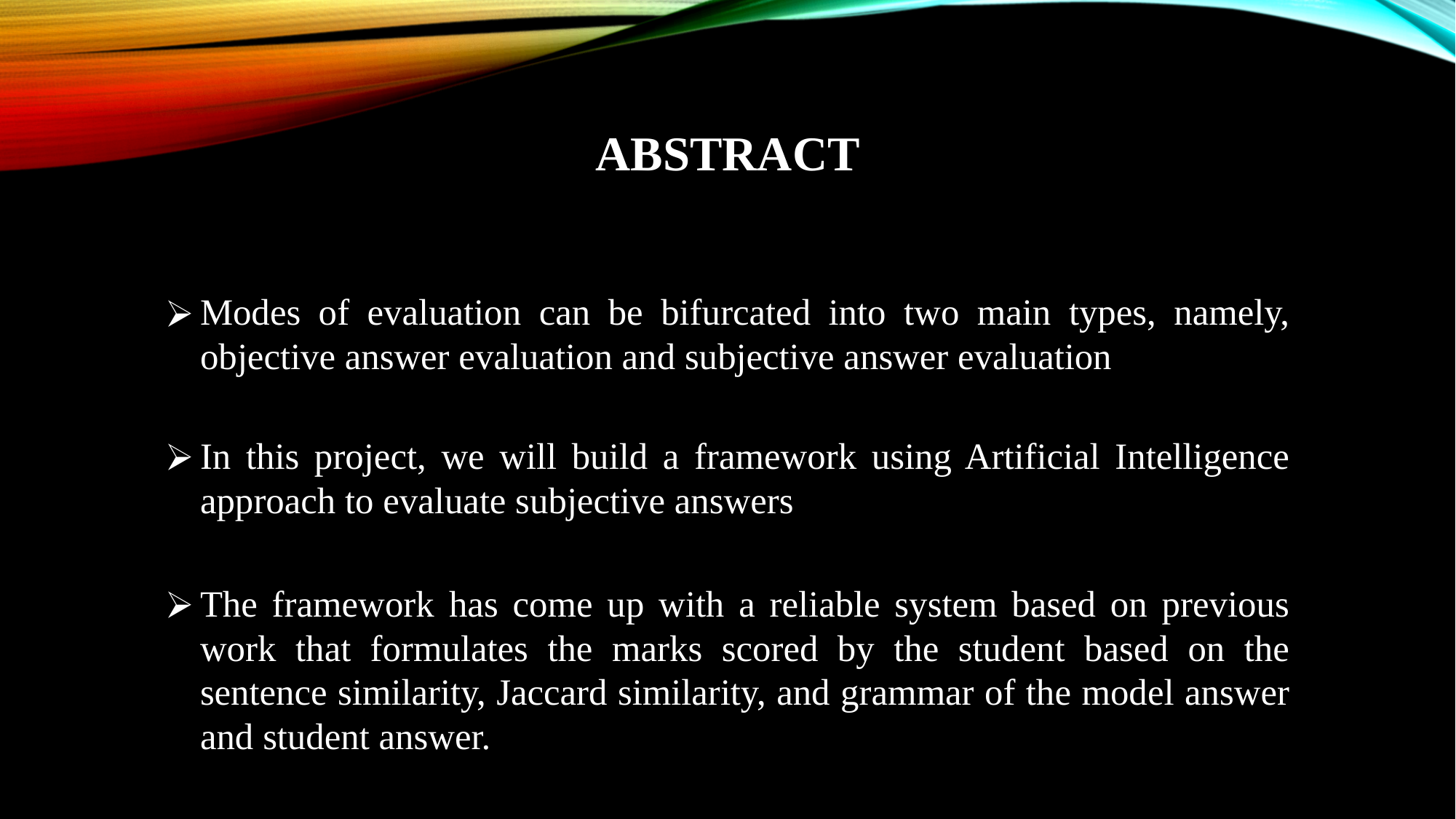

# ABSTRACT

Modes of evaluation can be bifurcated into two main types, namely, objective answer evaluation and subjective answer evaluation

In this project, we will build a framework using Artificial Intelligence approach to evaluate subjective answers

The framework has come up with a reliable system based on previous work that formulates the marks scored by the student based on the sentence similarity, Jaccard similarity, and grammar of the model answer and student answer.